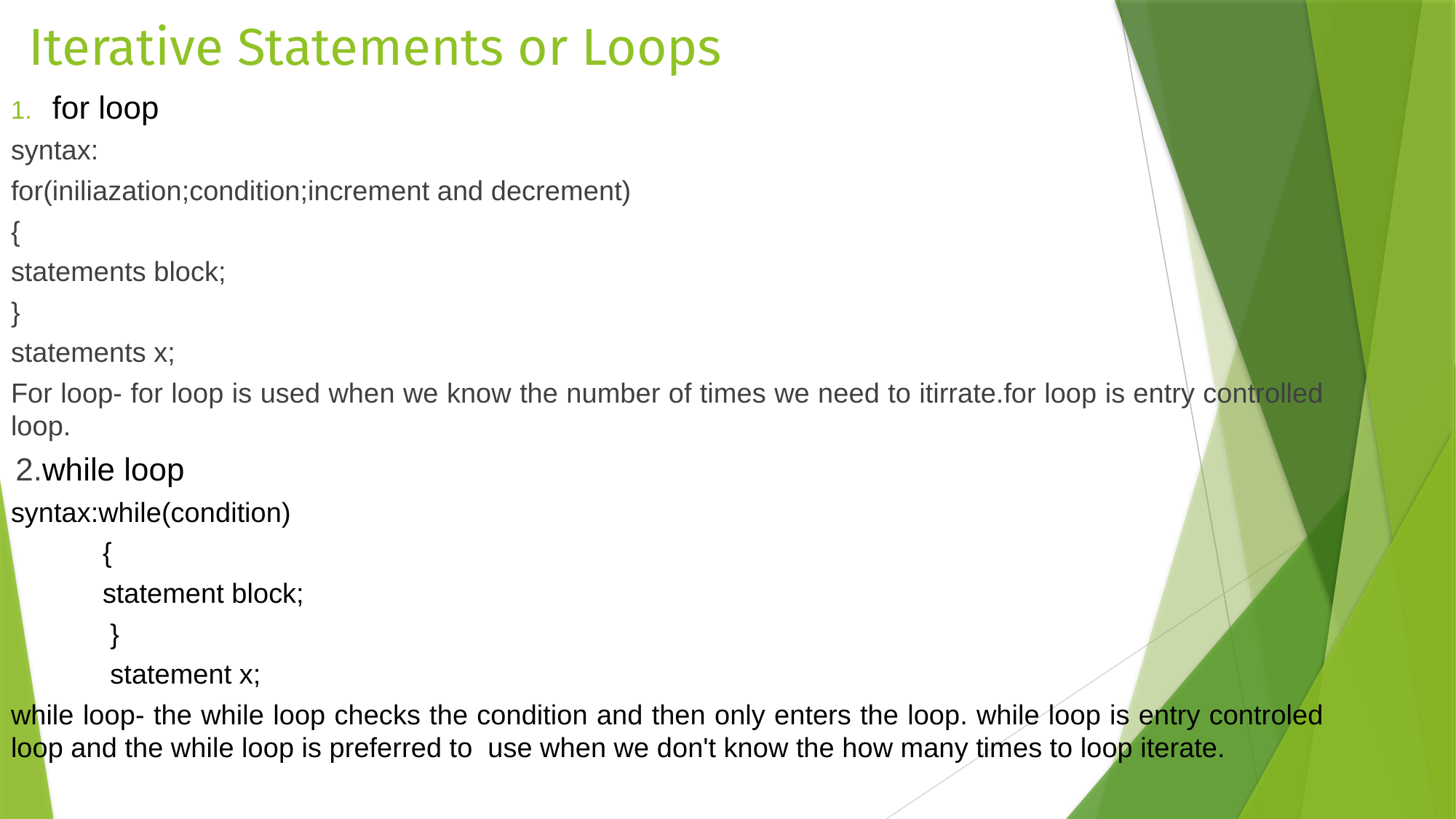

# Iterative Statements or Loops
for loop
syntax:
for(iniliazation;condition;increment and decrement)
{
statements block;
}
statements x;
For loop- for loop is used when we know the number of times we need to itirrate.for loop is entry controlled loop.
 2.while loop
syntax:while(condition)
            {
            statement block;
             }
             statement x;
while loop- the while loop checks the condition and then only enters the loop. while loop is entry controled loop and the while loop is preferred to  use when we don't know the how many times to loop iterate.